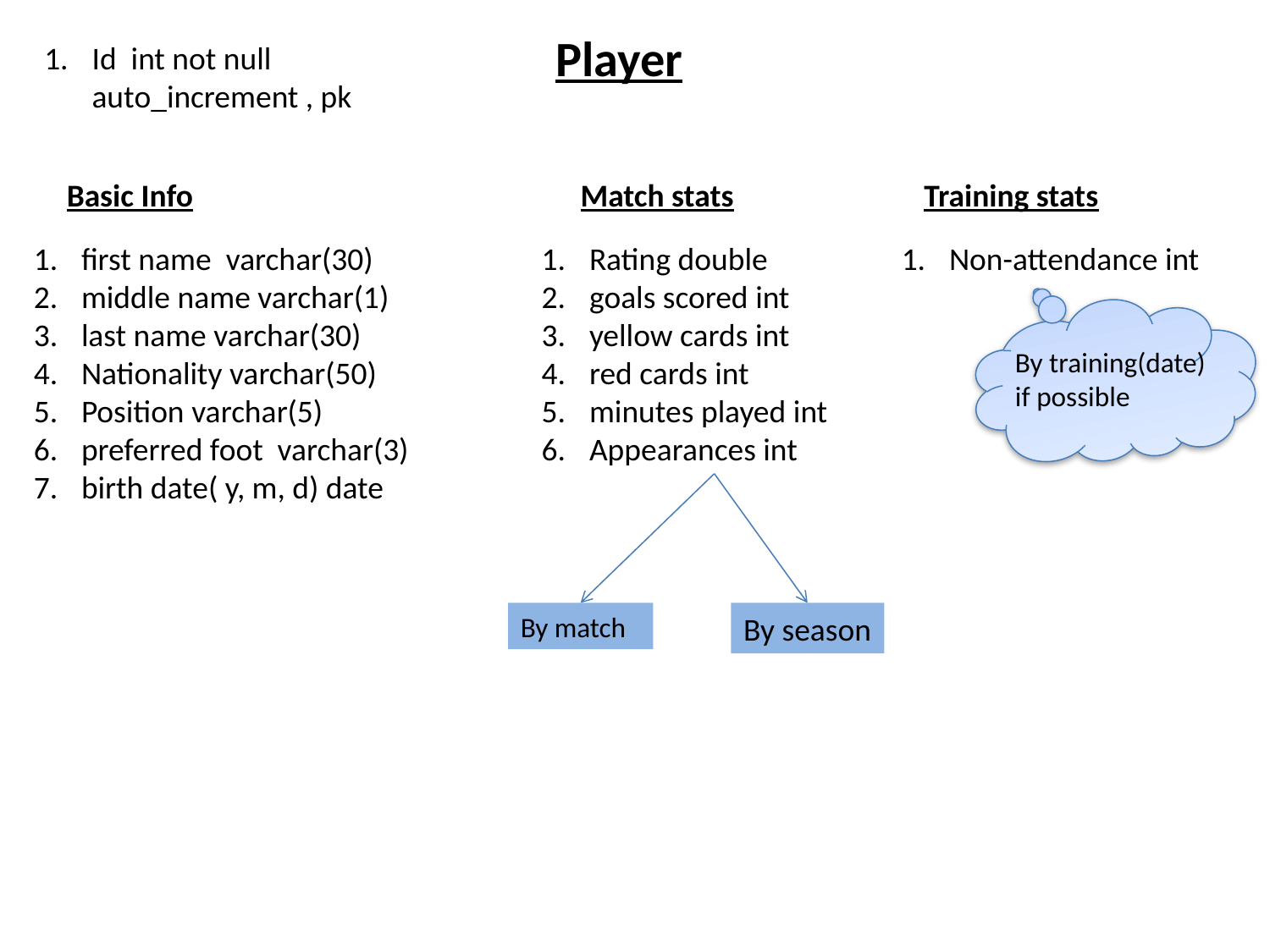

Player
Id  int not null auto_increment , pk
Basic Info
Match stats
Training stats
first name  varchar(30)
middle name varchar(1)
last name varchar(30)
Nationality varchar(50)
Position varchar(5)
preferred foot  varchar(3)
birth date( y, m, d) date
Rating double
goals scored int
yellow cards int
red cards int
minutes played int
Appearances int
Non-attendance int

By training(date) if possible
By match
By season